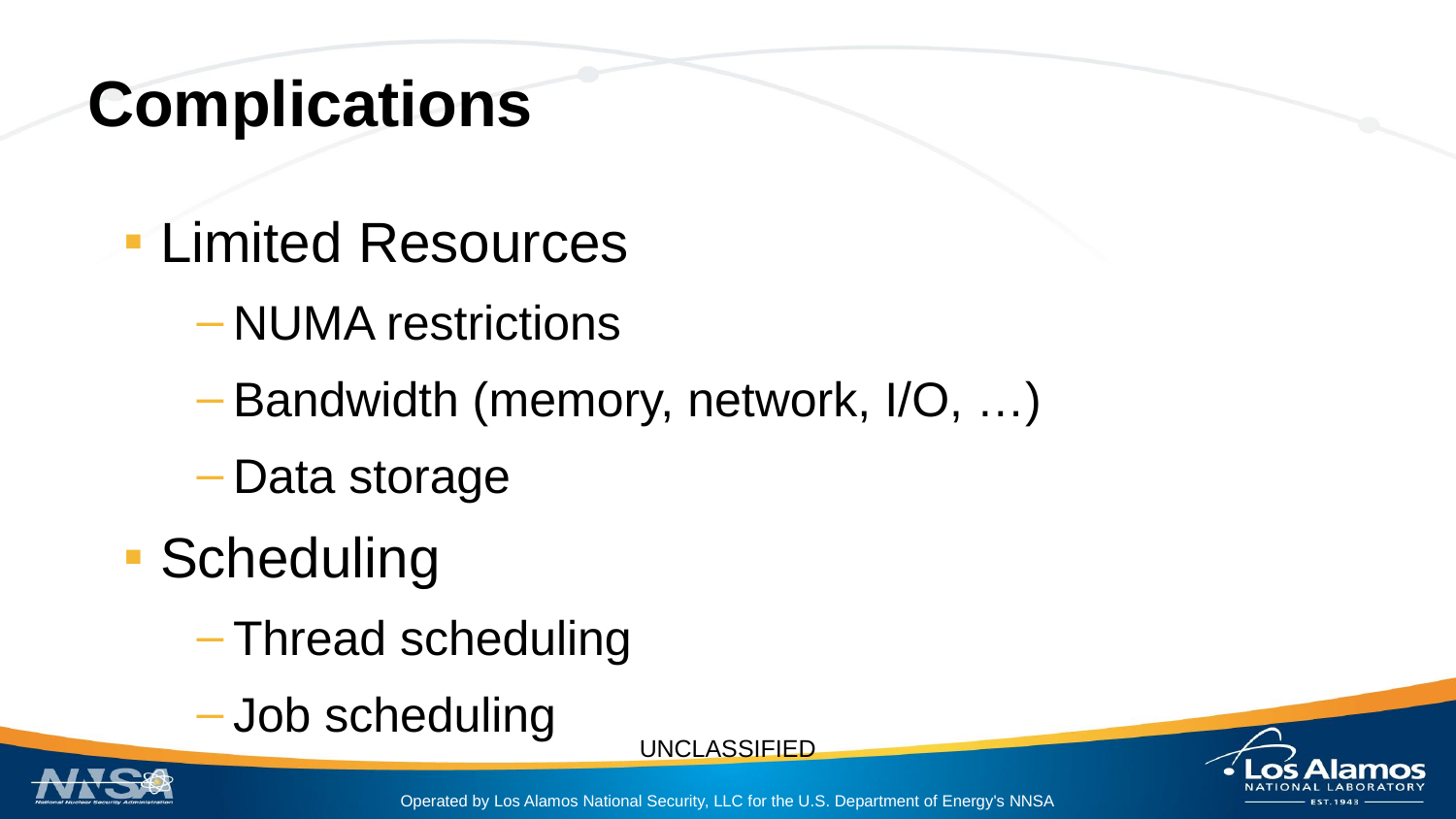

# Complications
Limited Resources
NUMA restrictions
Bandwidth (memory, network, I/O, …)
Data storage
Scheduling
Thread scheduling
Job scheduling